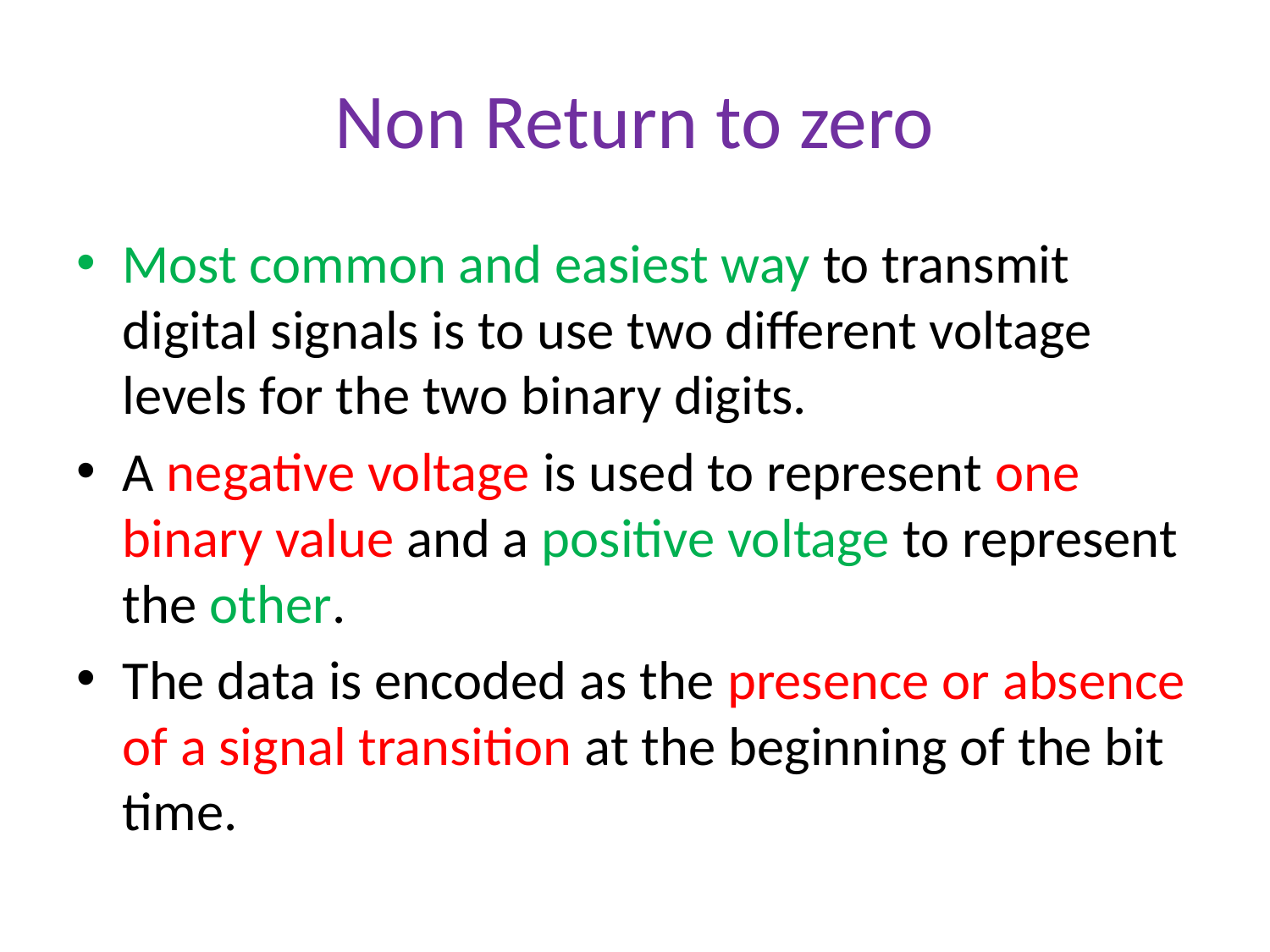

# Non Return to zero
Most common and easiest way to transmit digital signals is to use two different voltage levels for the two binary digits.
A negative voltage is used to represent one binary value and a positive voltage to represent the other.
The data is encoded as the presence or absence of a signal transition at the beginning of the bit time.